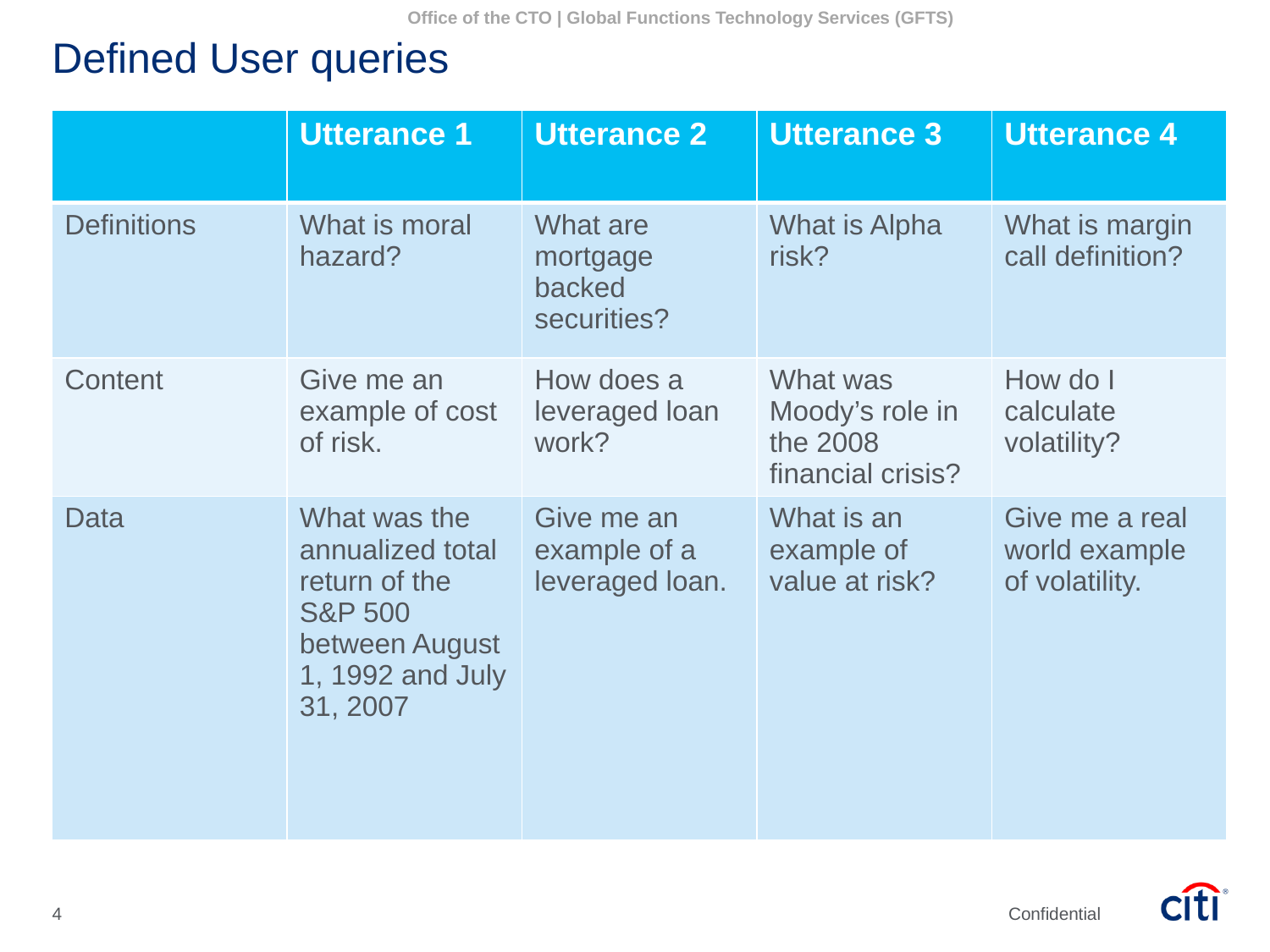

Office of the CTO | Global Functions Technology Services (GFTS)
# Defined User queries
|  | Utterance 1 | Utterance 2 | Utterance 3 | Utterance 4 |
| --- | --- | --- | --- | --- |
| Definitions | What is moral hazard? | What are mortgage backed securities? | What is Alpha risk? | What is margin call definition? |
| Content | Give me an example of cost of risk. | How does a leveraged loan work? | What was Moody’s role in the 2008 financial crisis? | How do I calculate volatility? |
| Data | What was the annualized total return of the S&P 500 between August 1, 1992 and July 31, 2007 | Give me an example of a leveraged loan. | What is an example of value at risk? | Give me a real world example of volatility. |